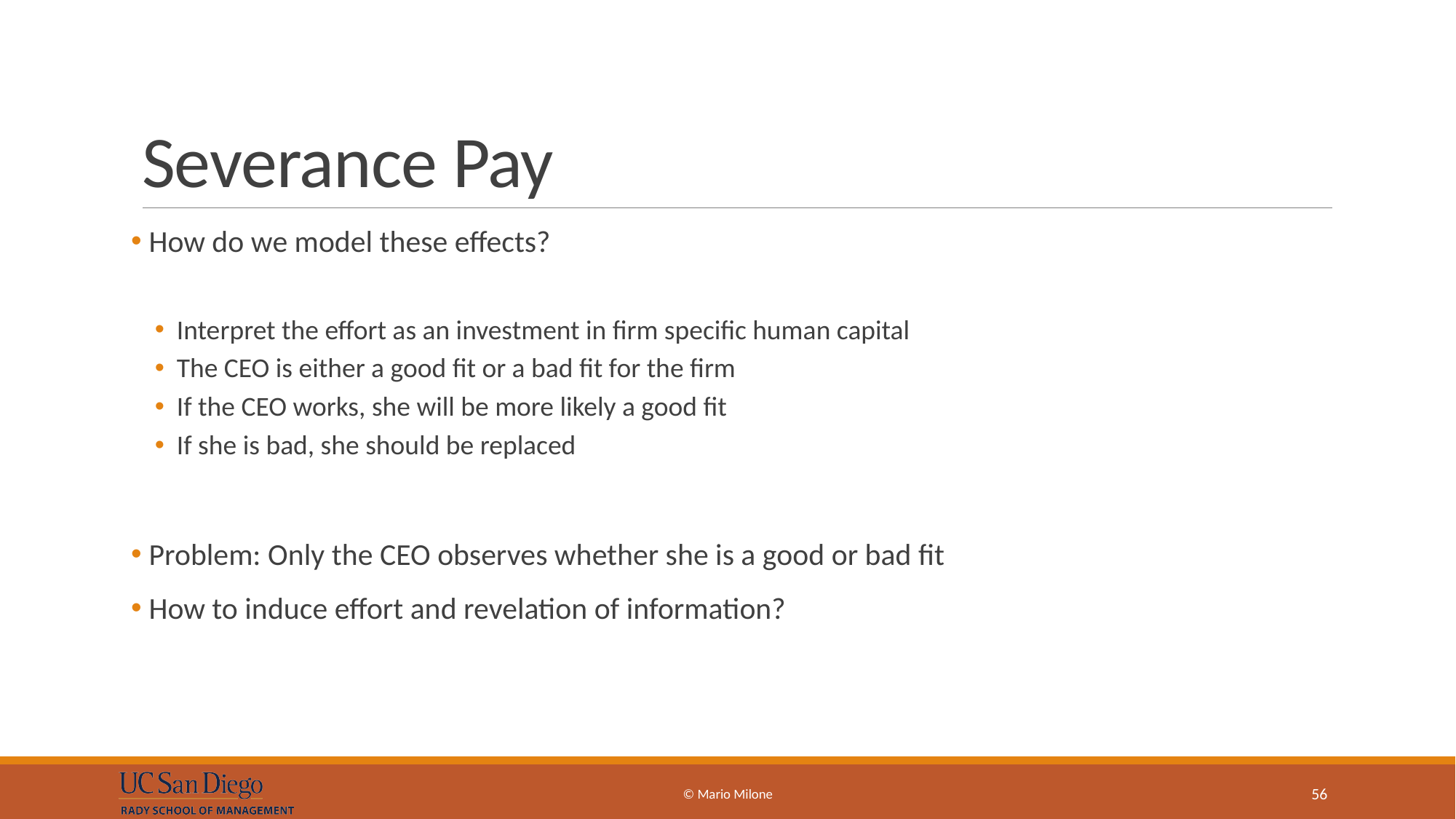

# Severance Pay
 How do we model these effects?

Interpret the effort as an investment in firm specific human capital
The CEO is either a good fit or a bad fit for the firm
If the CEO works, she will be more likely a good fit
If she is bad, she should be replaced

 Problem: Only the CEO observes whether she is a good or bad fit
 How to induce effort and revelation of information?
© Mario Milone
56